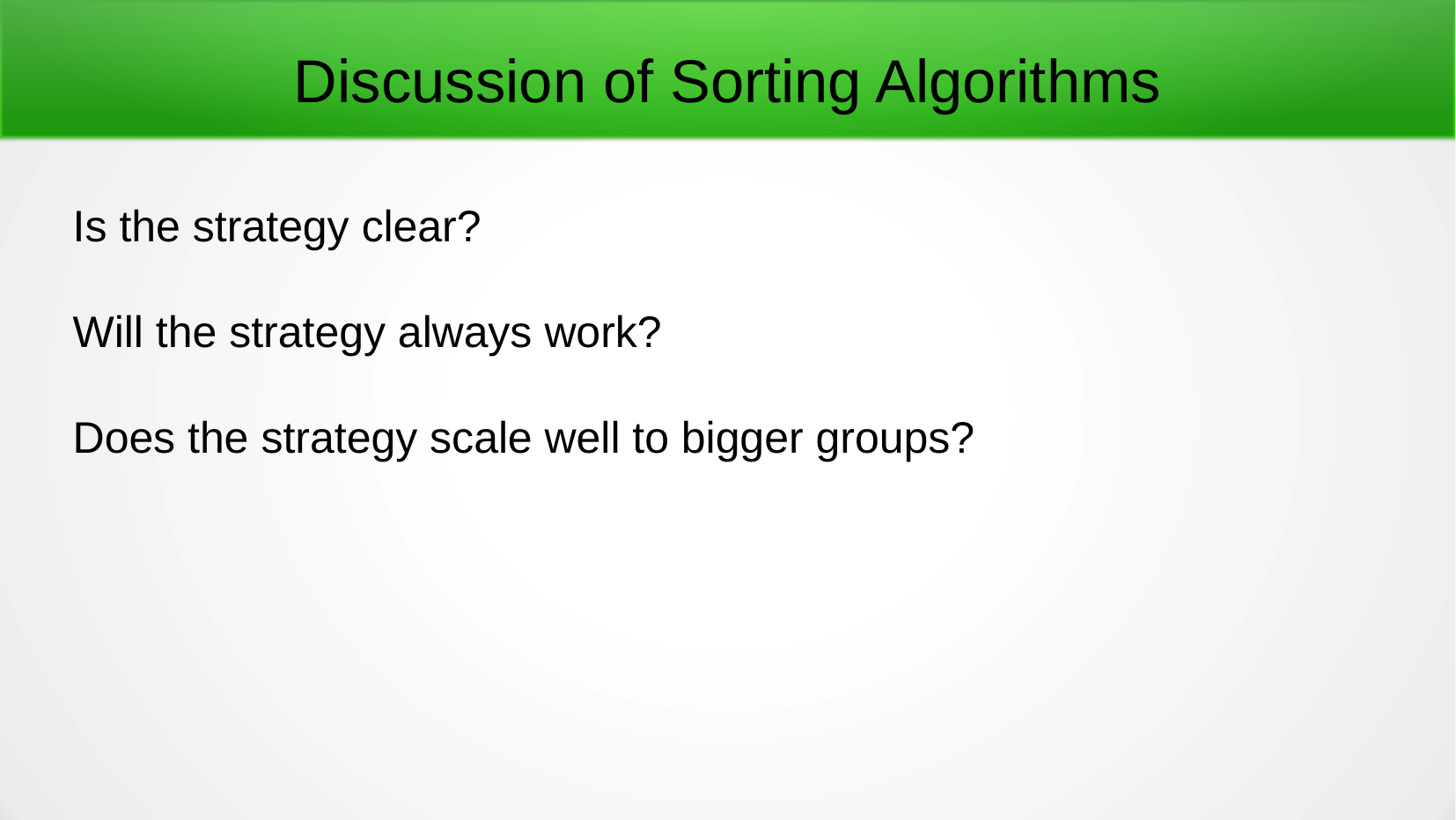

Discussion of Sorting Algorithms
Is the strategy clear?

Will the strategy always work?

Does the strategy scale well to bigger groups?